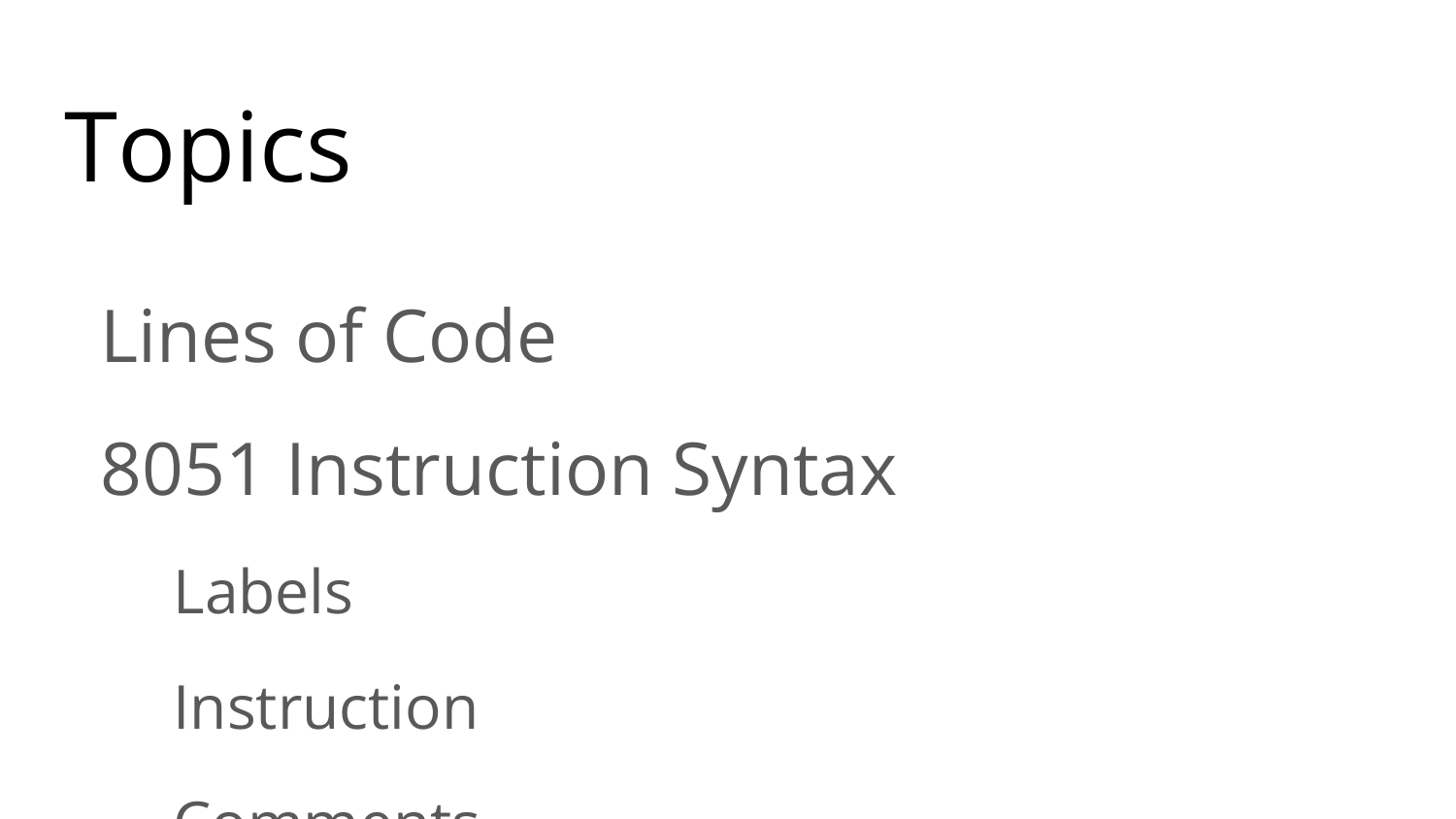

# Topics
Lines of Code
8051 Instruction Syntax
Labels
Instruction
Comments